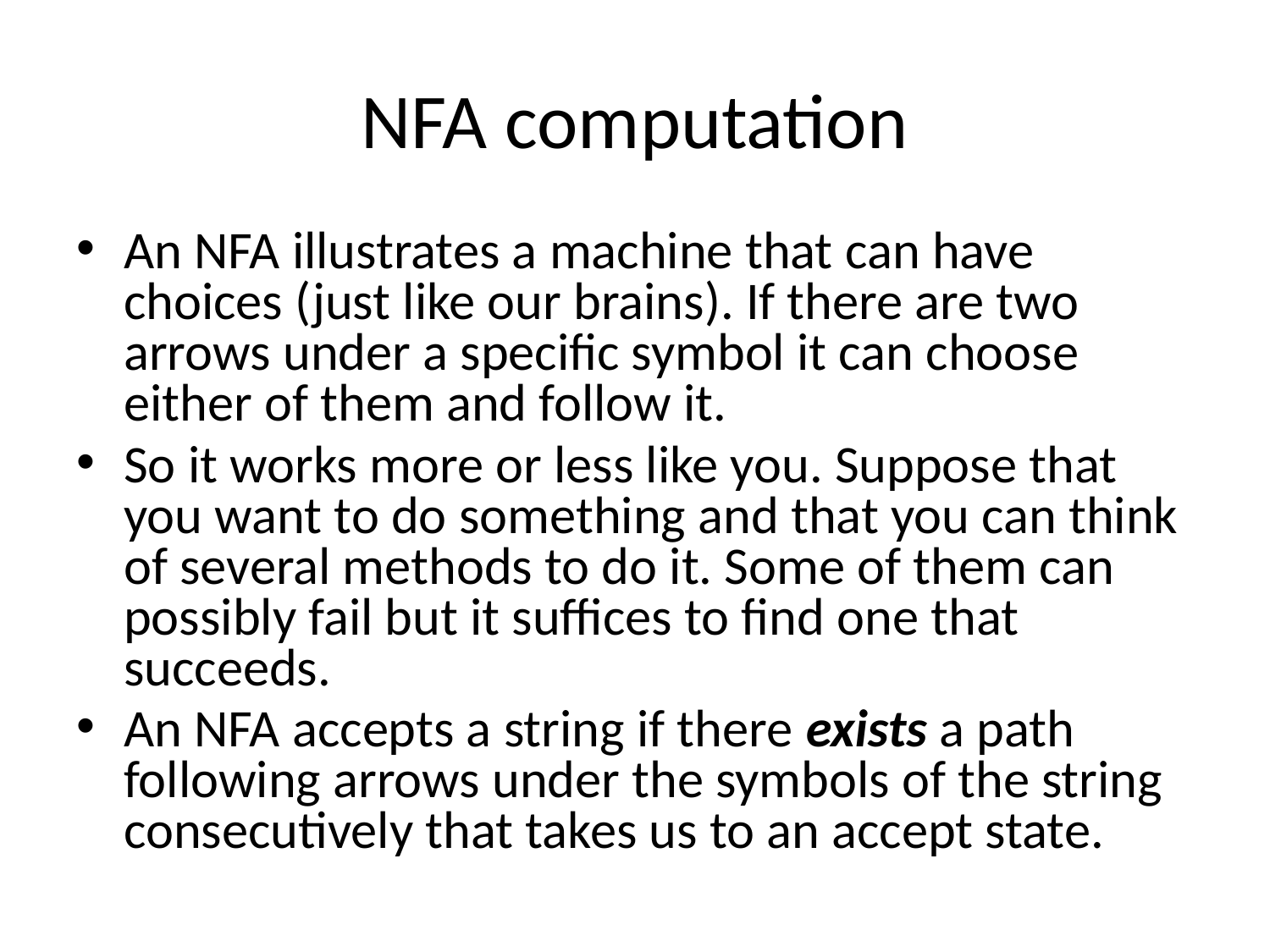

# NFA computation
An NFA illustrates a machine that can have choices (just like our brains). If there are two arrows under a specific symbol it can choose either of them and follow it.
So it works more or less like you. Suppose that you want to do something and that you can think of several methods to do it. Some of them can possibly fail but it suffices to find one that succeeds.
An NFA accepts a string if there exists a path following arrows under the symbols of the string consecutively that takes us to an accept state.